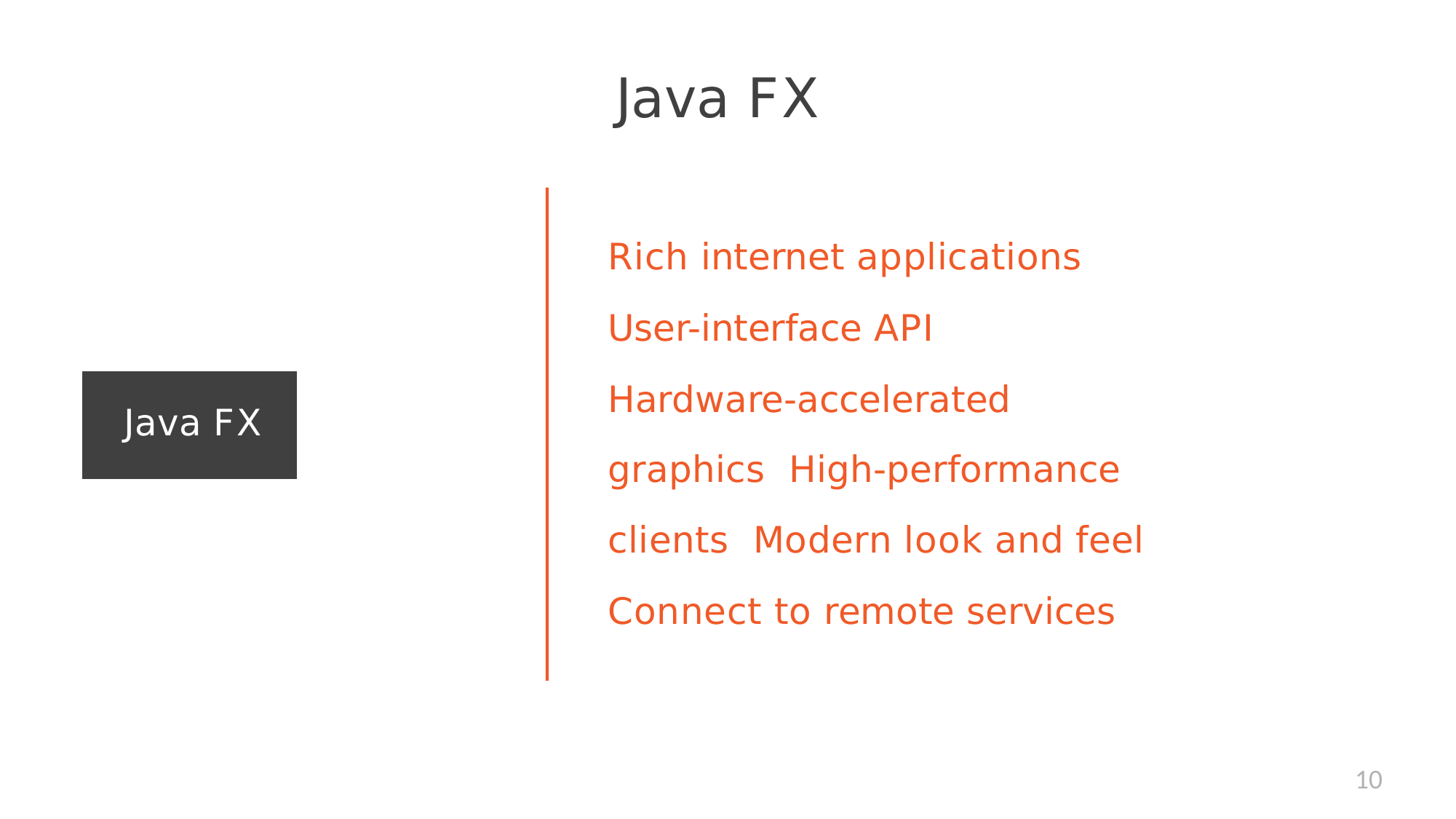

# Java FX

Rich internet applications
User-interface API
Hardware-accelerated graphics  High-performance clients  Modern look and feel
Connect to remote services

|  |  |
| --- | --- |
| Java SE | Java ME |
| Java FX | Java EE |
| Web Profile | Micro Profile |
10